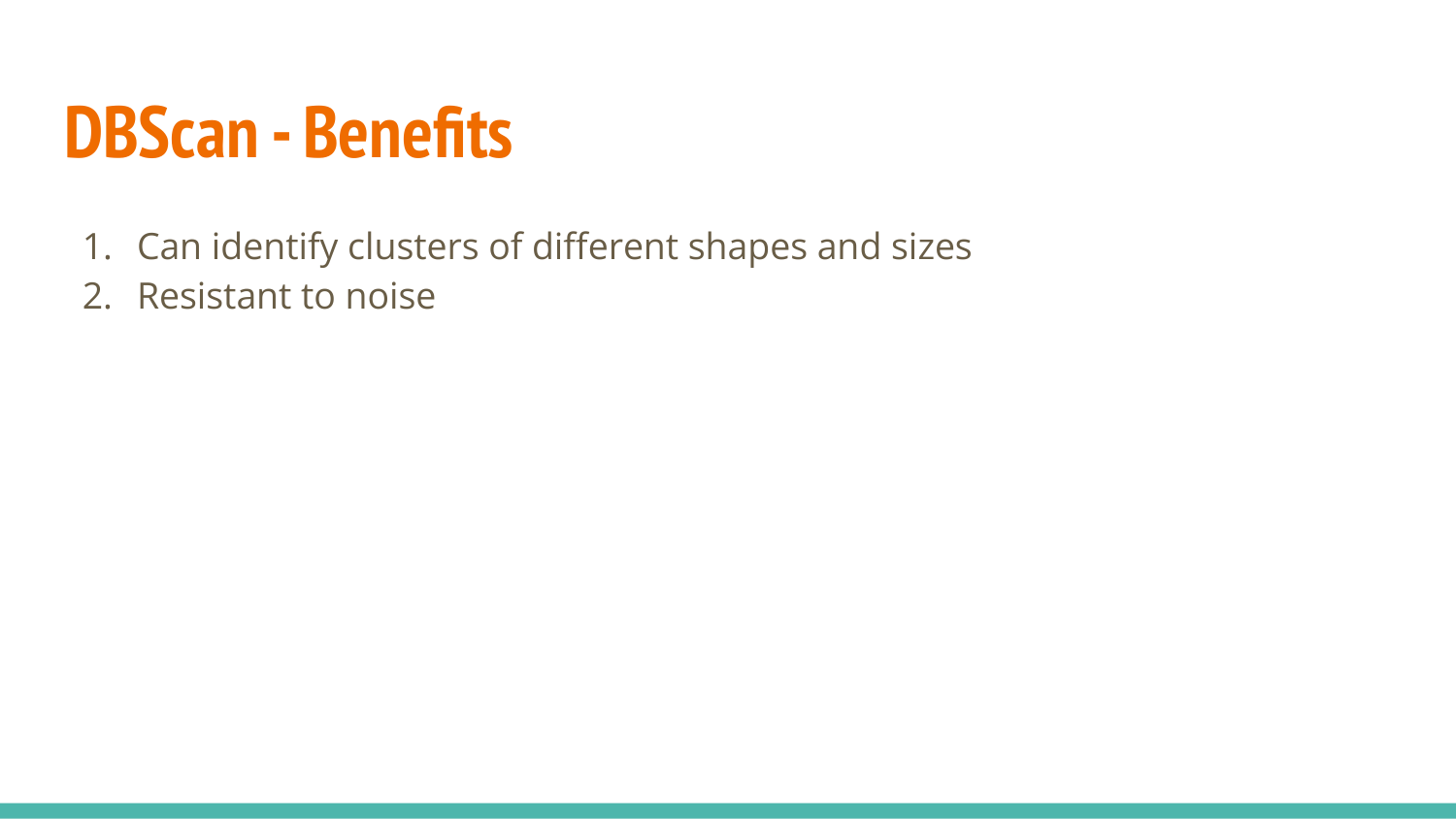

# DBScan - Benefits
Can identify clusters of different shapes and sizes
Resistant to noise